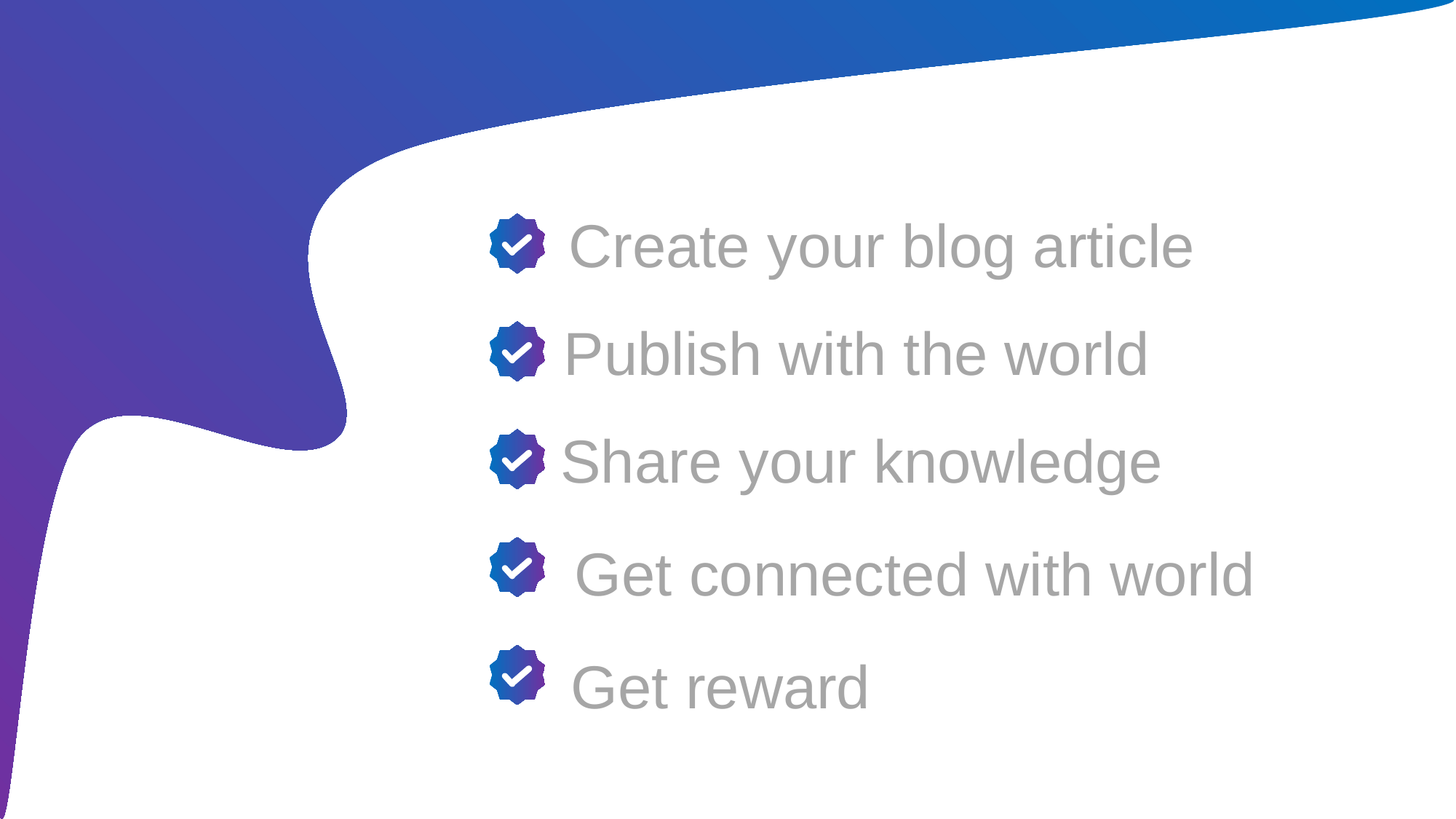

Create your blog article

Publish with the world

Share your knowledge

Get connected with world

Get reward